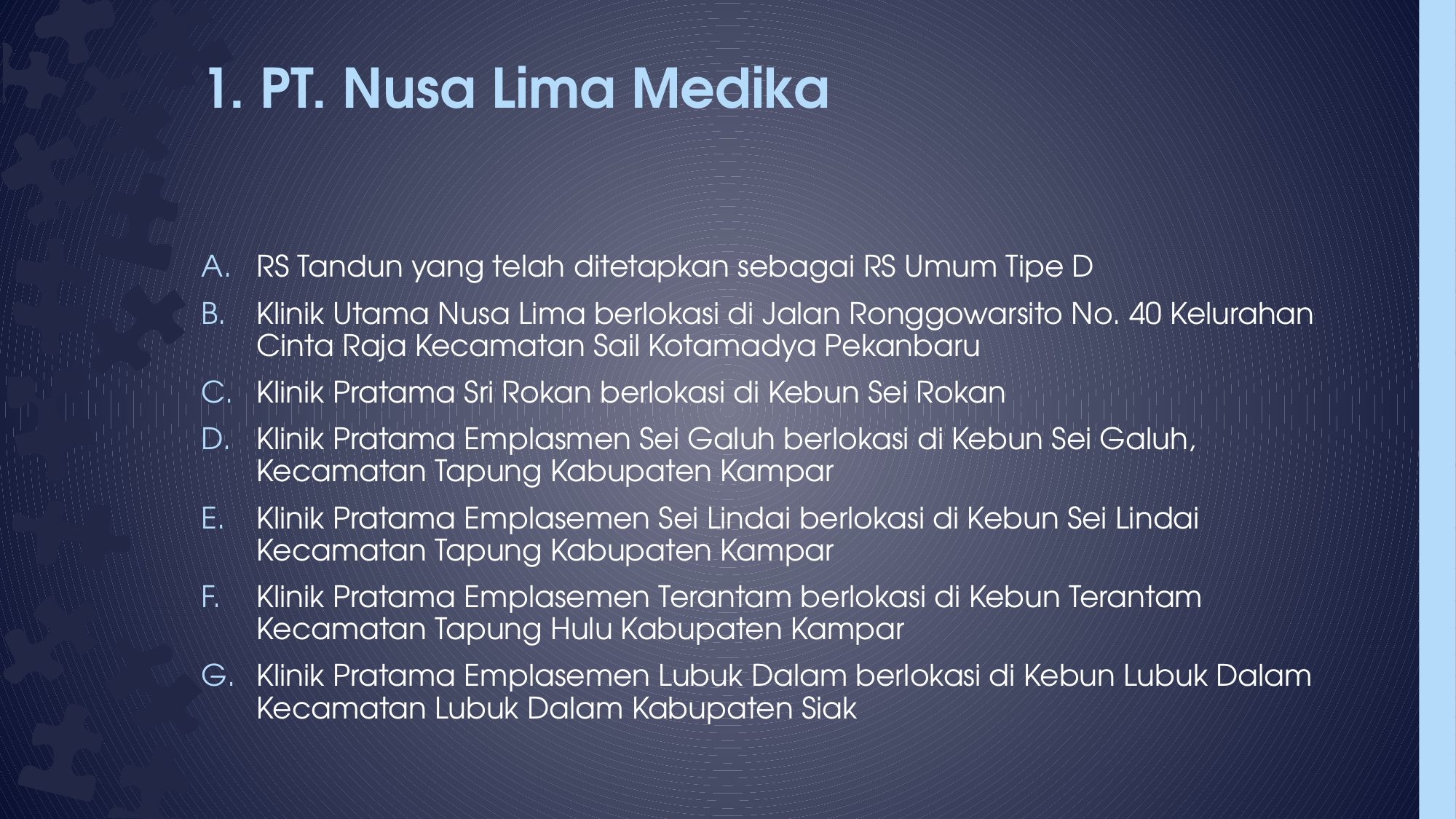

# 1. PT. Nusa Lima Medika
RS Tandun yang telah ditetapkan sebagai RS Umum Tipe D
Klinik Utama Nusa Lima berlokasi di Jalan Ronggowarsito No. 40 Kelurahan Cinta Raja Kecamatan Sail Kotamadya Pekanbaru
Klinik Pratama Sri Rokan berlokasi di Kebun Sei Rokan
Klinik Pratama Emplasmen Sei Galuh berlokasi di Kebun Sei Galuh, Kecamatan Tapung Kabupaten Kampar
Klinik Pratama Emplasemen Sei Lindai berlokasi di Kebun Sei Lindai Kecamatan Tapung Kabupaten Kampar
Klinik Pratama Emplasemen Terantam berlokasi di Kebun Terantam Kecamatan Tapung Hulu Kabupaten Kampar
Klinik Pratama Emplasemen Lubuk Dalam berlokasi di Kebun Lubuk Dalam Kecamatan Lubuk Dalam Kabupaten Siak